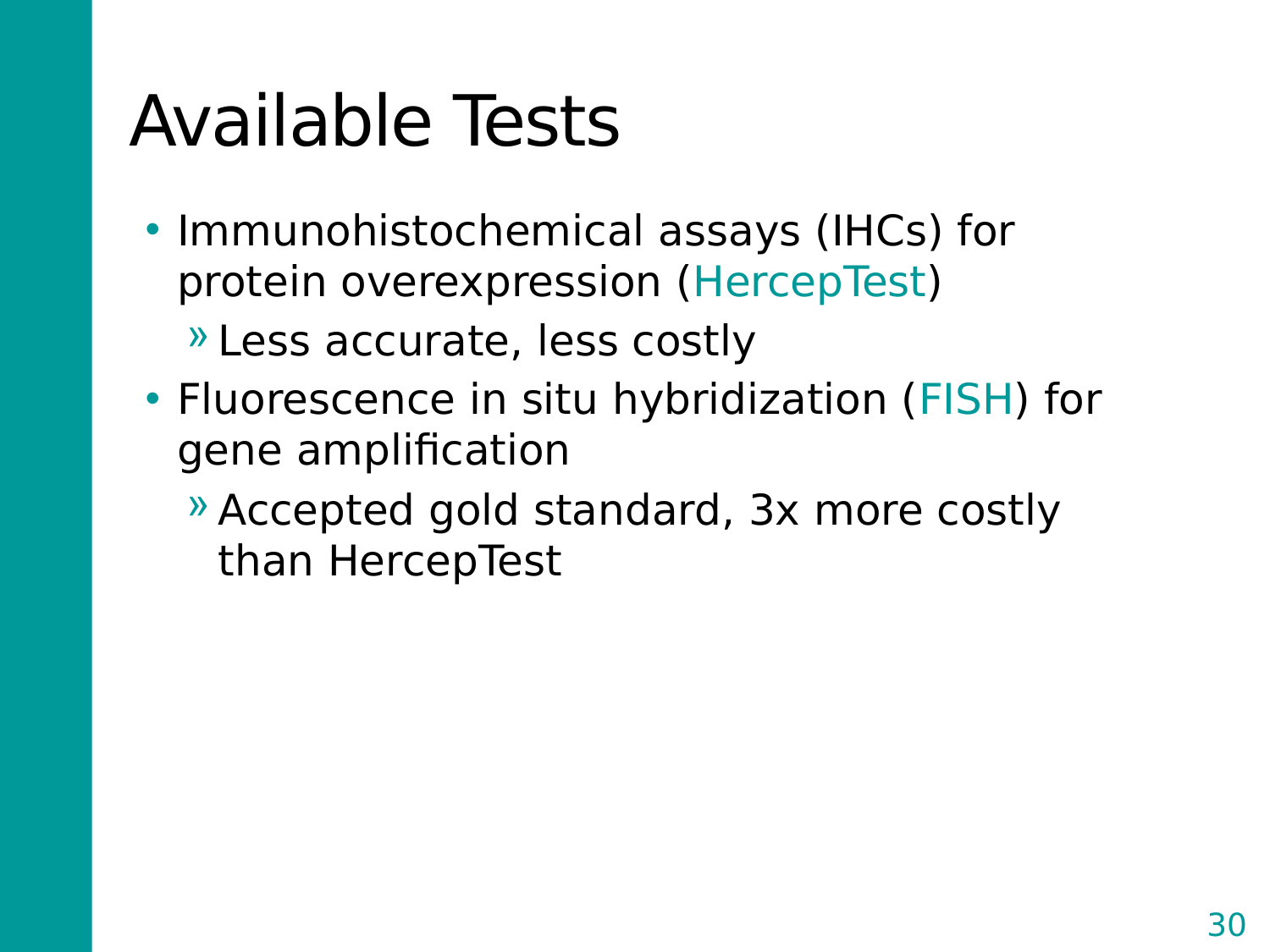

# Available Tests
Immunohistochemical assays (IHCs) for protein overexpression (HercepTest)
Less accurate, less costly
Fluorescence in situ hybridization (FISH) for gene amplification
Accepted gold standard, 3x more costly than HercepTest
30